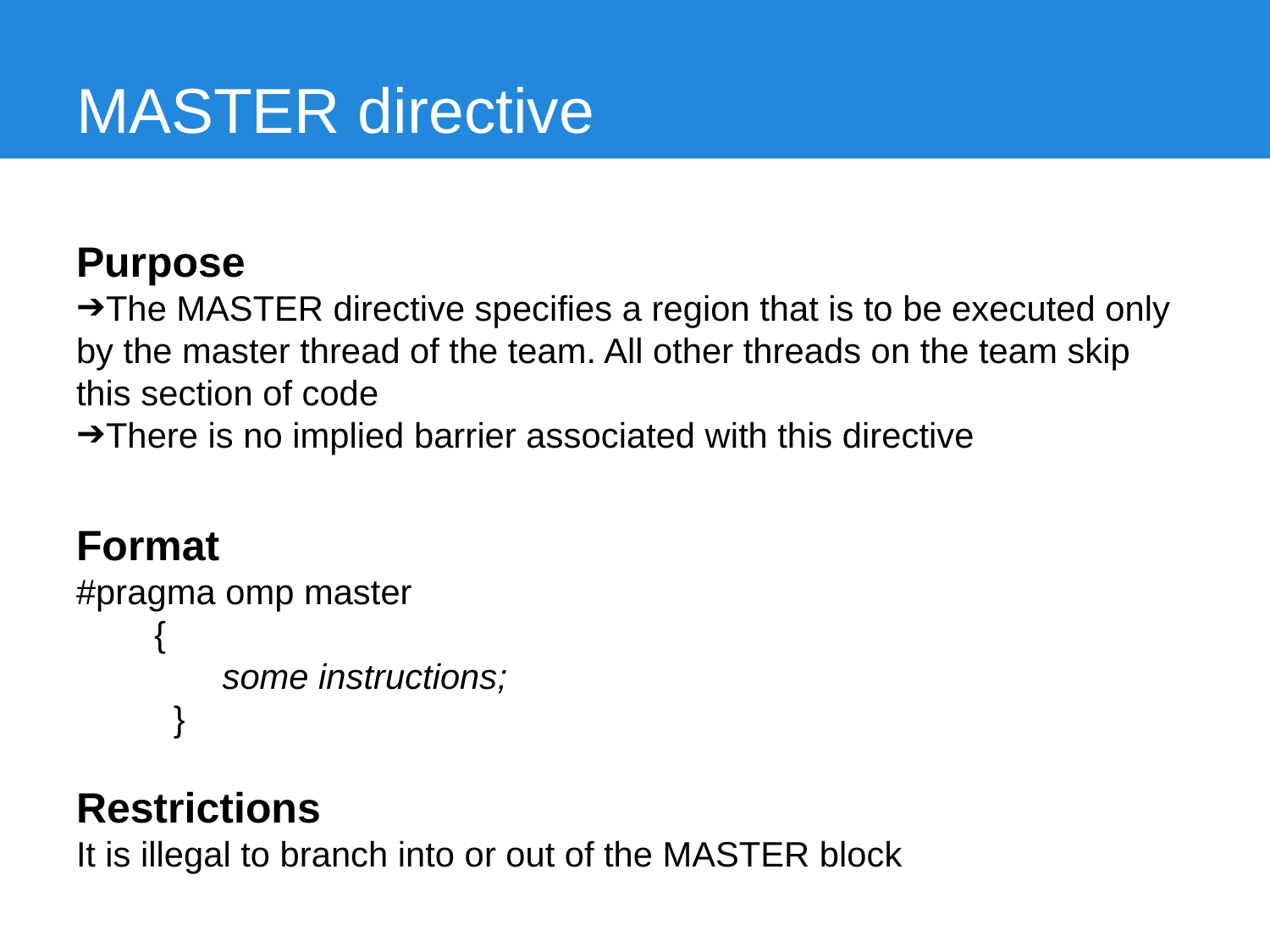

# MASTER directive
Purpose
The MASTER directive specifies a region that is to be executed only by the master thread of the team. All other threads on the team skip this section of code
There is no implied barrier associated with this directive

Format
#pragma omp master
        {
               some instructions;
          }

Restrictions
It is illegal to branch into or out of the MASTER block